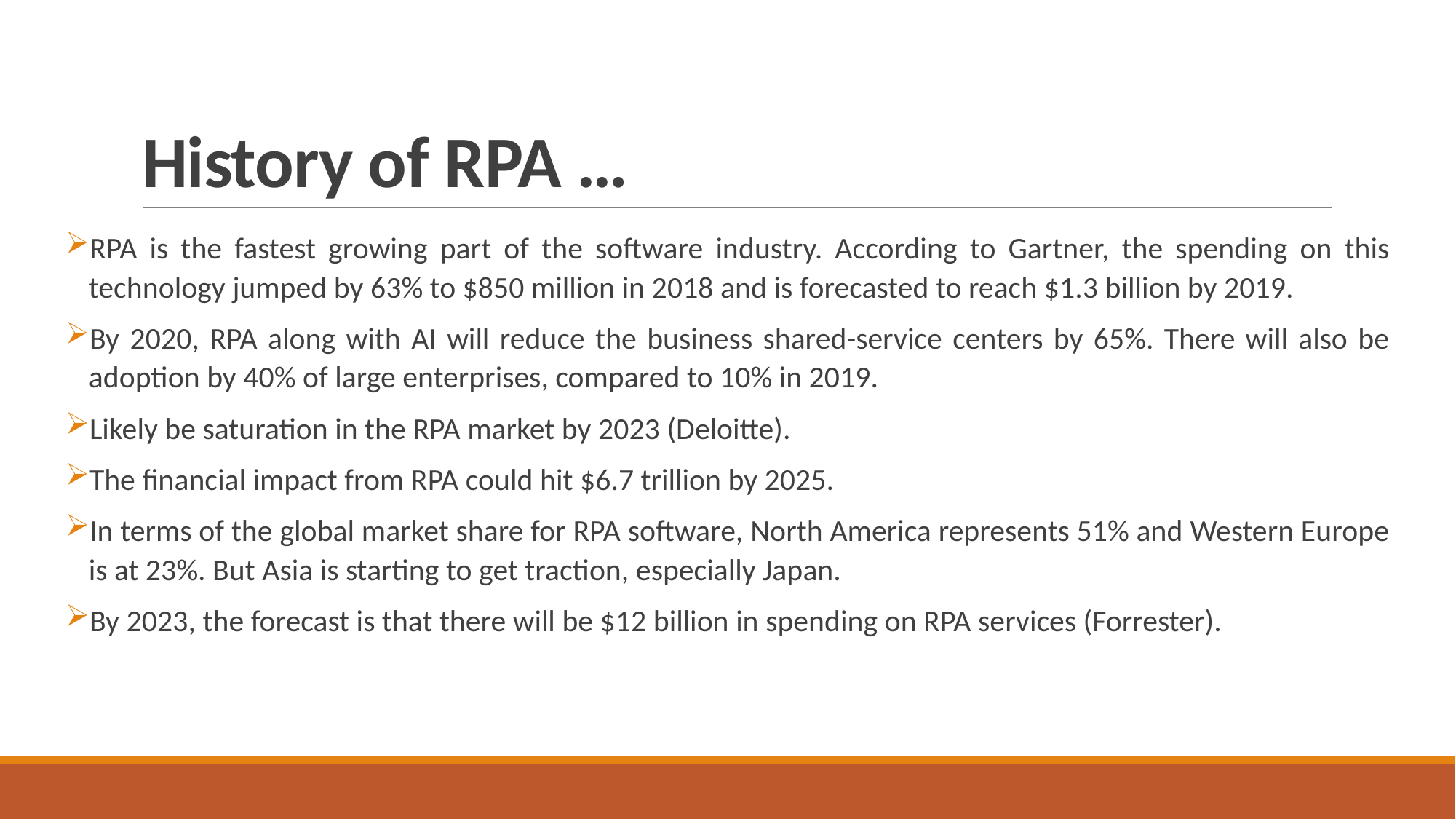

# History of RPA …
RPA is the fastest growing part of the software industry. According to Gartner, the spending on this technology jumped by 63% to $850 million in 2018 and is forecasted to reach $1.3 billion by 2019.
By 2020, RPA along with AI will reduce the business shared-service centers by 65%. There will also be adoption by 40% of large enterprises, compared to 10% in 2019.
Likely be saturation in the RPA market by 2023 (Deloitte).
The financial impact from RPA could hit $6.7 trillion by 2025.
In terms of the global market share for RPA software, North America represents 51% and Western Europe is at 23%. But Asia is starting to get traction, especially Japan.
By 2023, the forecast is that there will be $12 billion in spending on RPA services (Forrester).